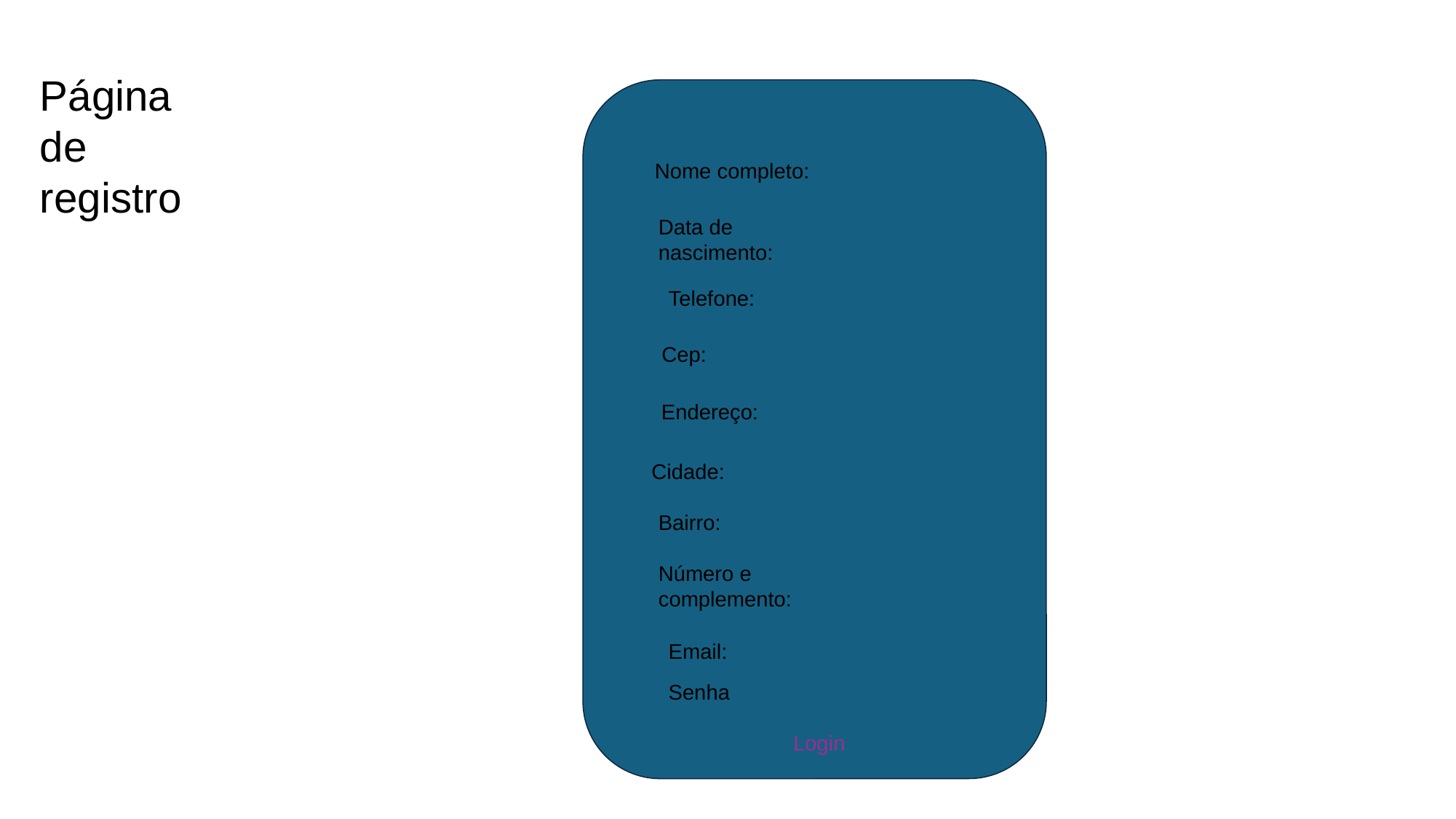

Página de registro

Nome completo:
Data de nascimento:
Telefone:
Cep:
Endereço:
Cidade:
Bairro:
Número e complemento:
Email:
Senha
Login